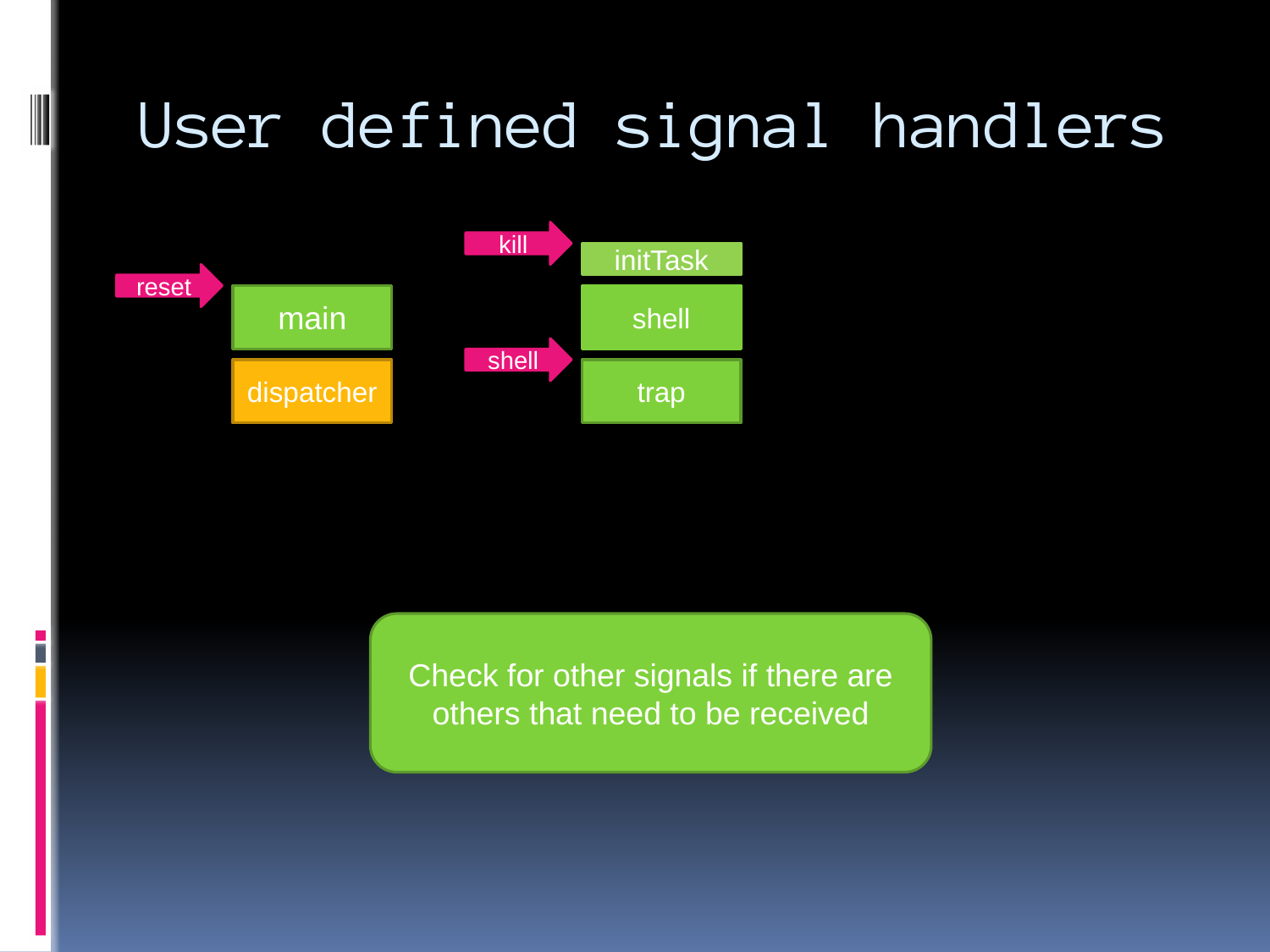

# User defined signal handlers
kill
initTask
reset
main
shell
shell
dispatcher
trap
Check for other signals if there are others that need to be received